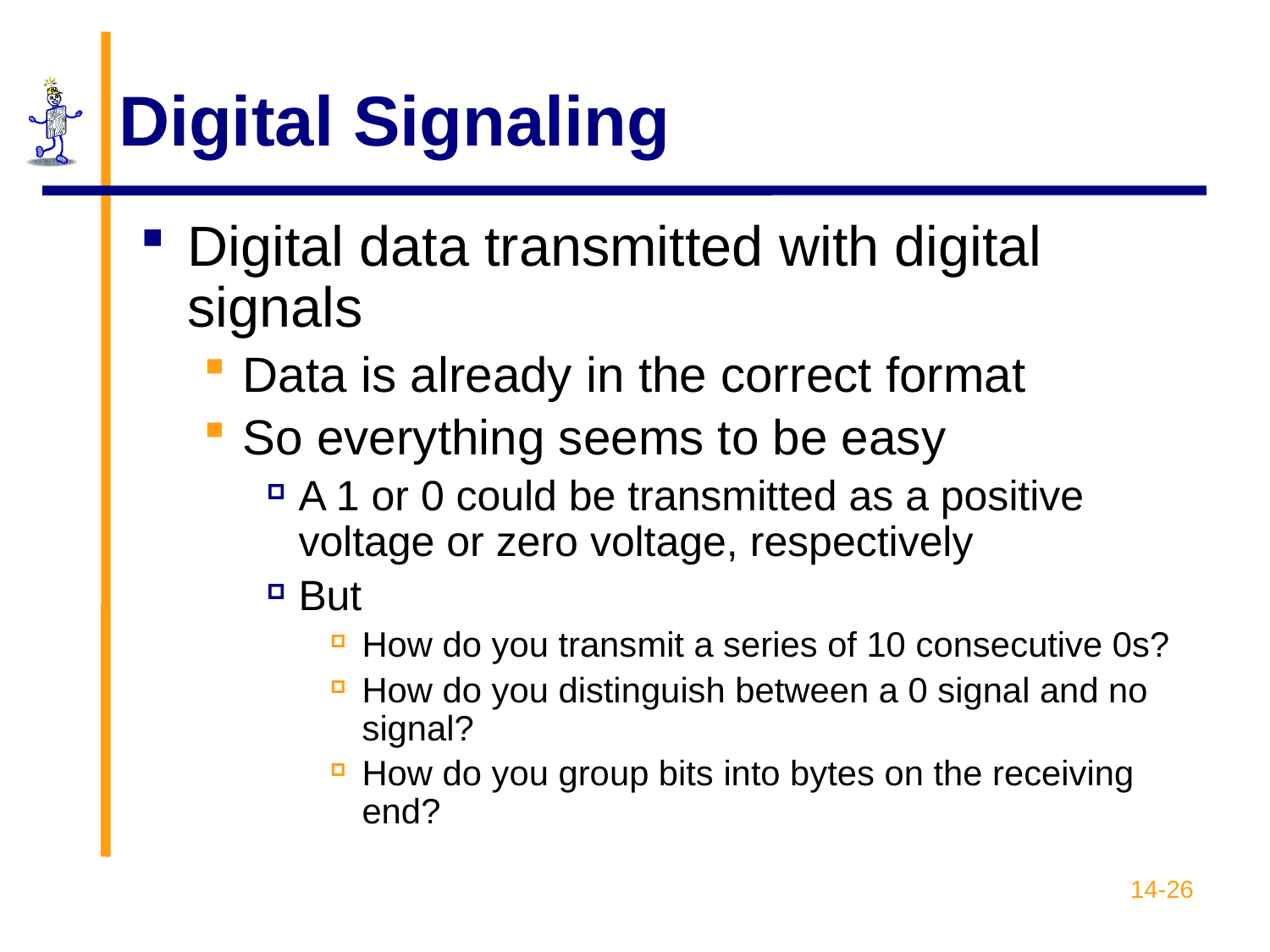

# Digital Signaling
Digital data transmitted with digital signals
Data is already in the correct format
So everything seems to be easy
A 1 or 0 could be transmitted as a positive voltage or zero voltage, respectively
But
How do you transmit a series of 10 consecutive 0s?
How do you distinguish between a 0 signal and no signal?
How do you group bits into bytes on the receiving end?

14-26